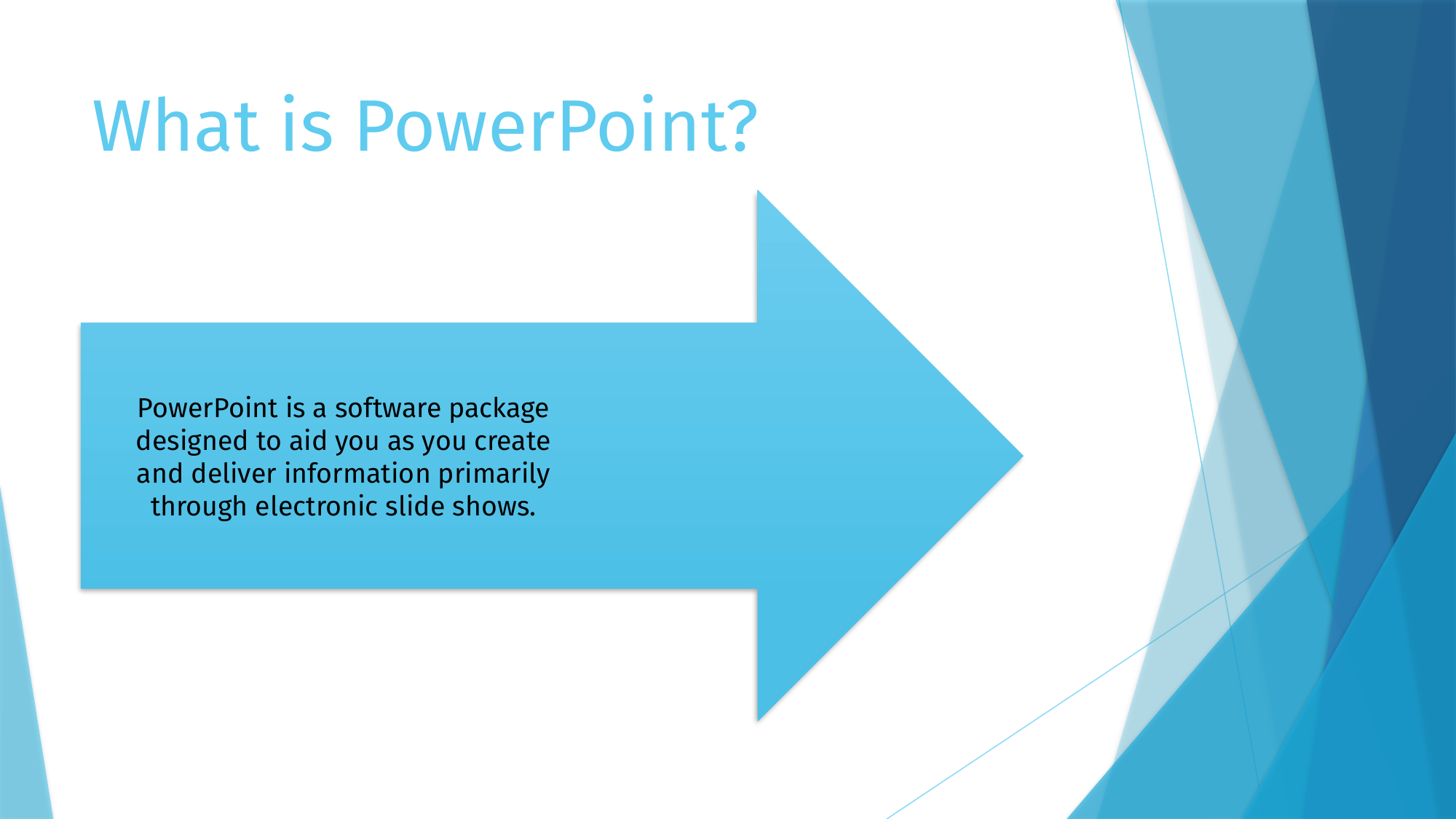

# What is PowerPoint?
PowerPoint is a software package designed to aid you as you create and deliver information primarily through electronic slide shows.